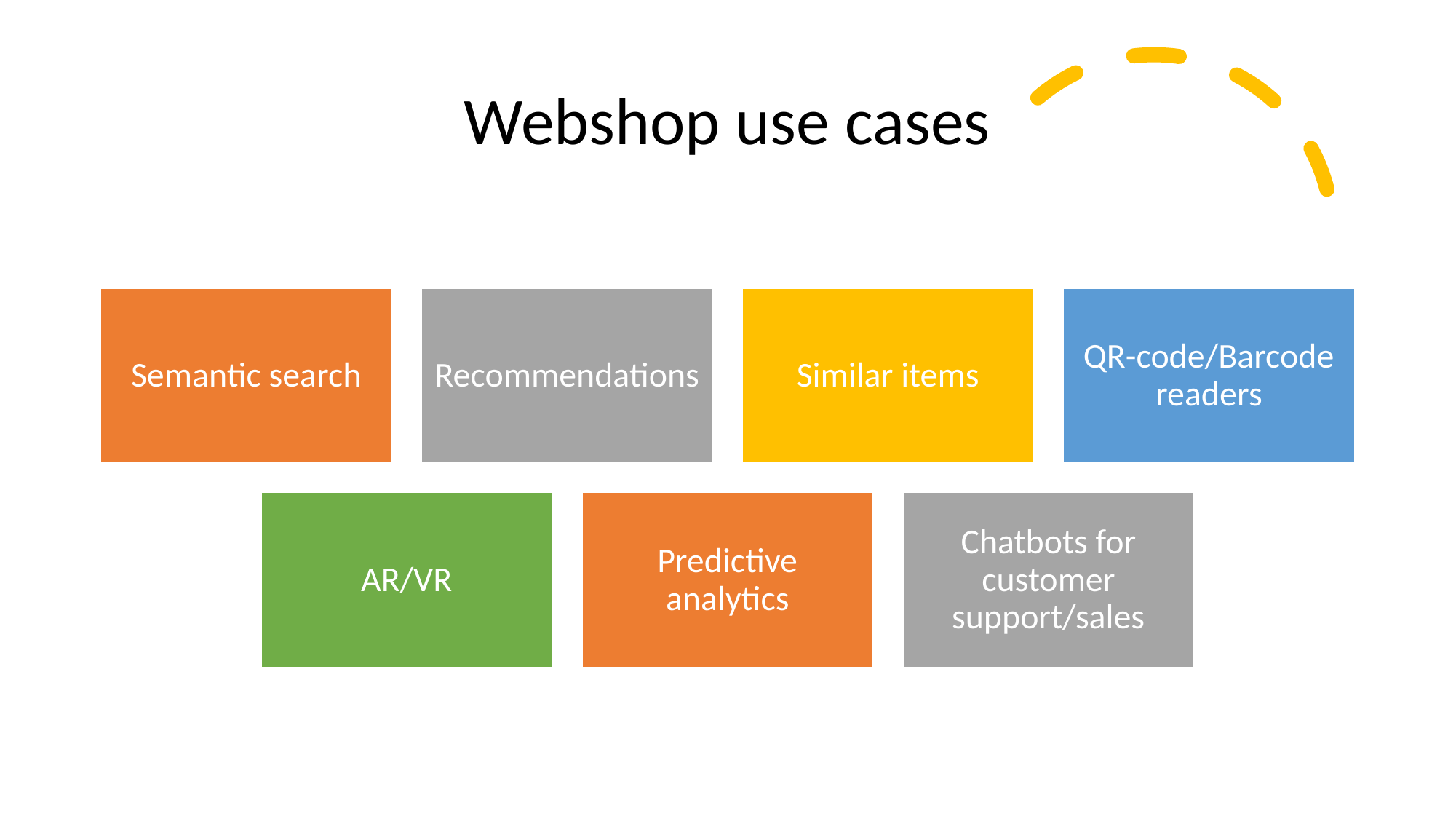

# Webshop use cases

Semantic search
Recommendations
Similar items
QR-code/Barcode readers
AR/VR
Predictive analytics
Chatbots for customer support/sales